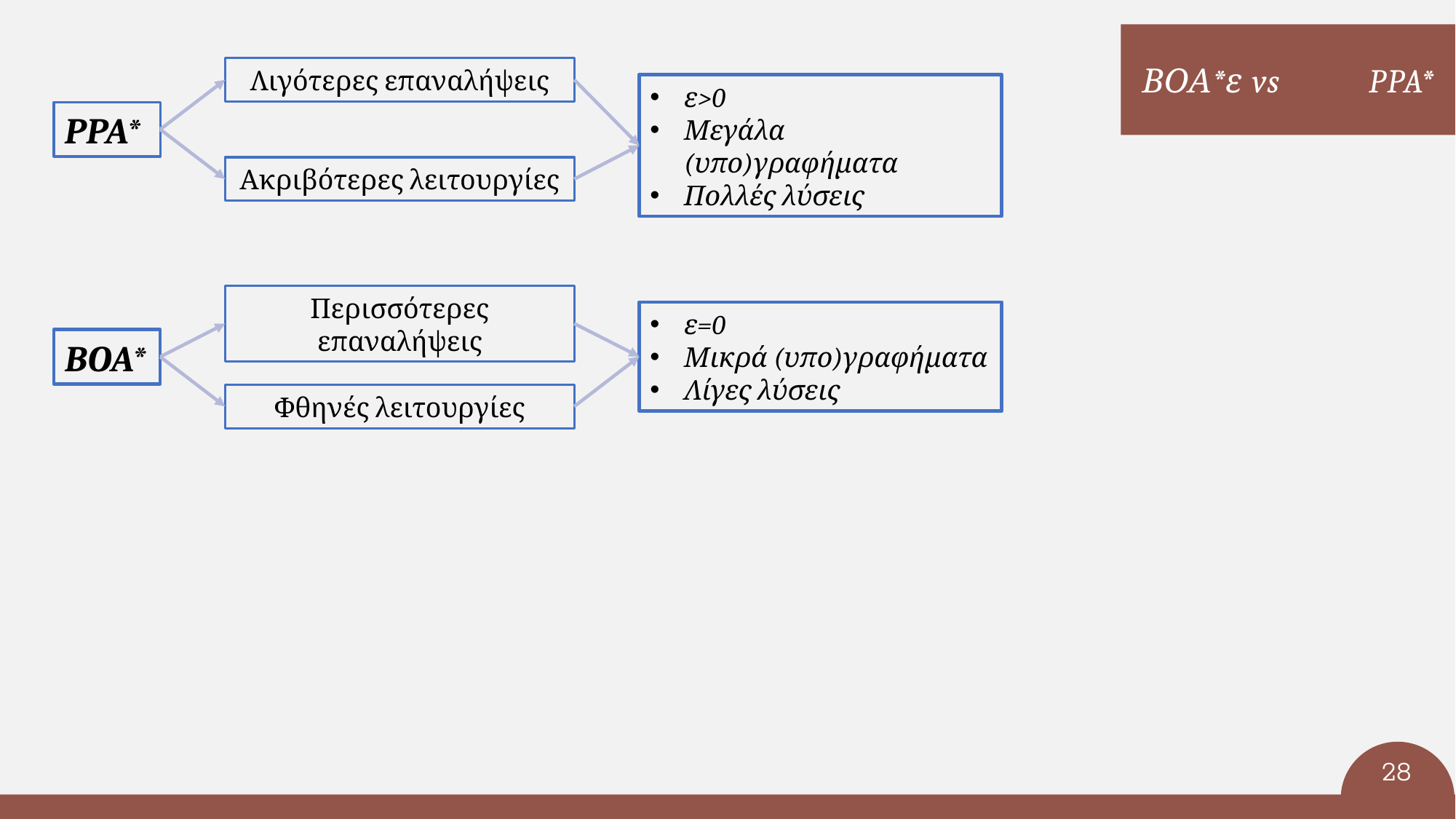

ΒΟΑ*ε	vs	 PPA*
Λιγότερες επαναλήψεις
ε>0
Μεγάλα (υπο)γραφήματα
Πολλές λύσεις
PPA*
Ακριβότερες λειτουργίες
Περισσότερες επαναλήψεις
ε=0
Μικρά (υπο)γραφήματα
Λίγες λύσεις
BOA*
Φθηνές λειτουργίες
28